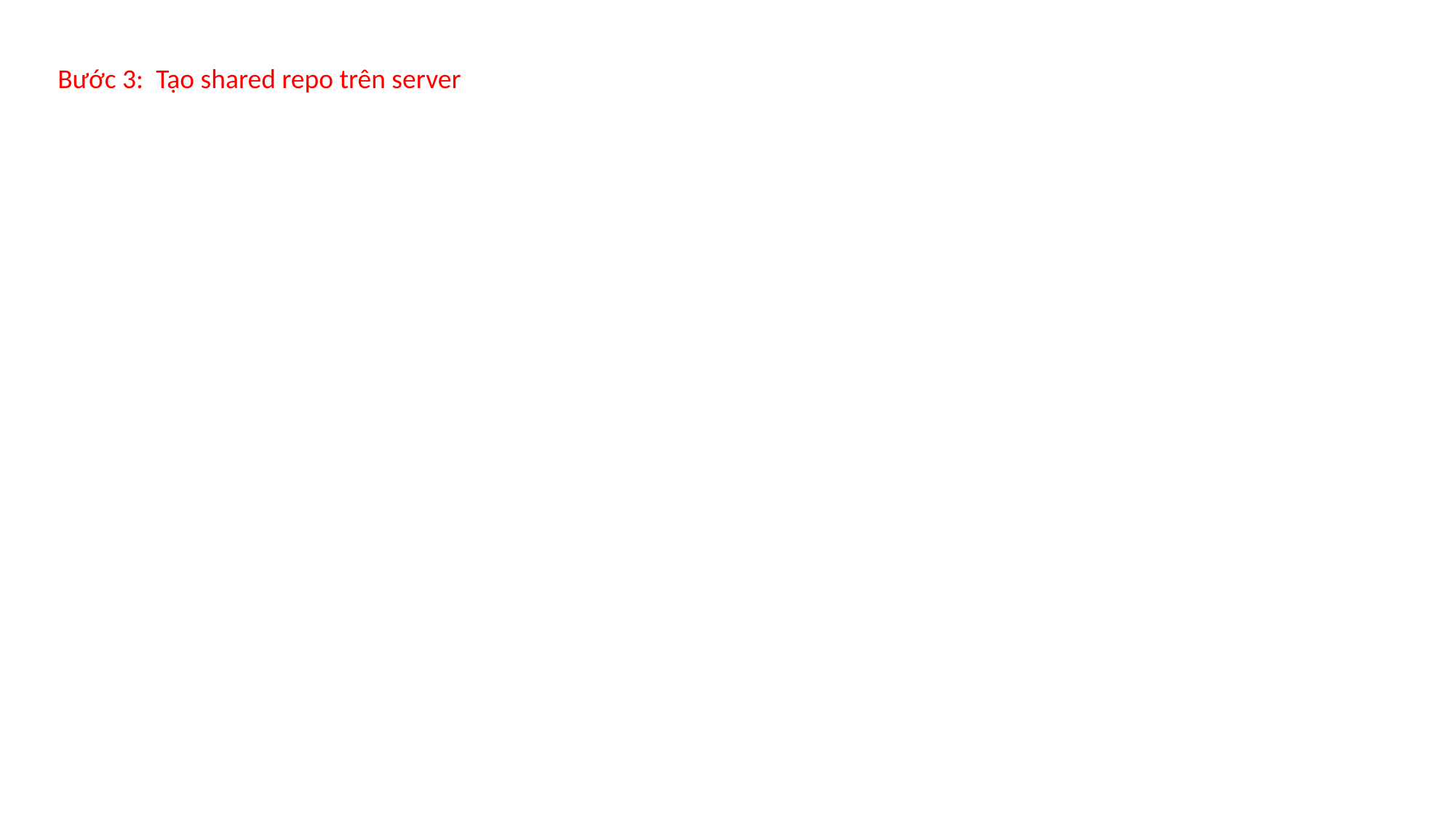

Bước 3:  Tạo shared repo trên server